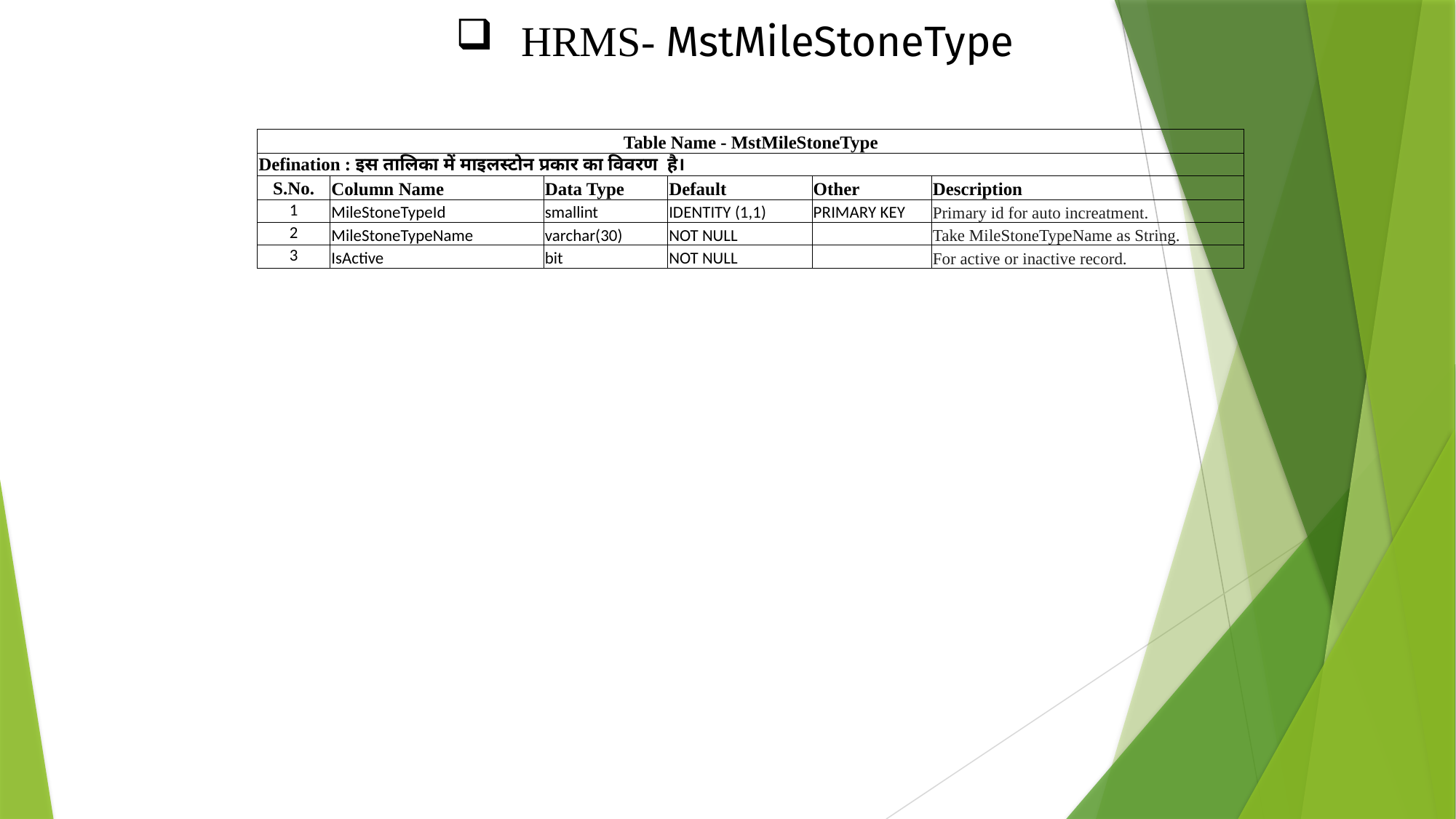

HRMS- MstMileStoneType
| Table Name - MstMileStoneType |  |  |  |  |  |
| --- | --- | --- | --- | --- | --- |
| Defination : इस तालिका में माइलस्टोन प्रकार का विवरण है। |  |  |  |  |  |
| S.No. | Column Name | Data Type | Default | Other | Description |
| 1 | MileStoneTypeId | smallint | IDENTITY (1,1) | PRIMARY KEY | Primary id for auto increatment. |
| 2 | MileStoneTypeName | varchar(30) | NOT NULL |  | Take MileStoneTypeName as String. |
| 3 | IsActive | bit | NOT NULL |  | For active or inactive record. |